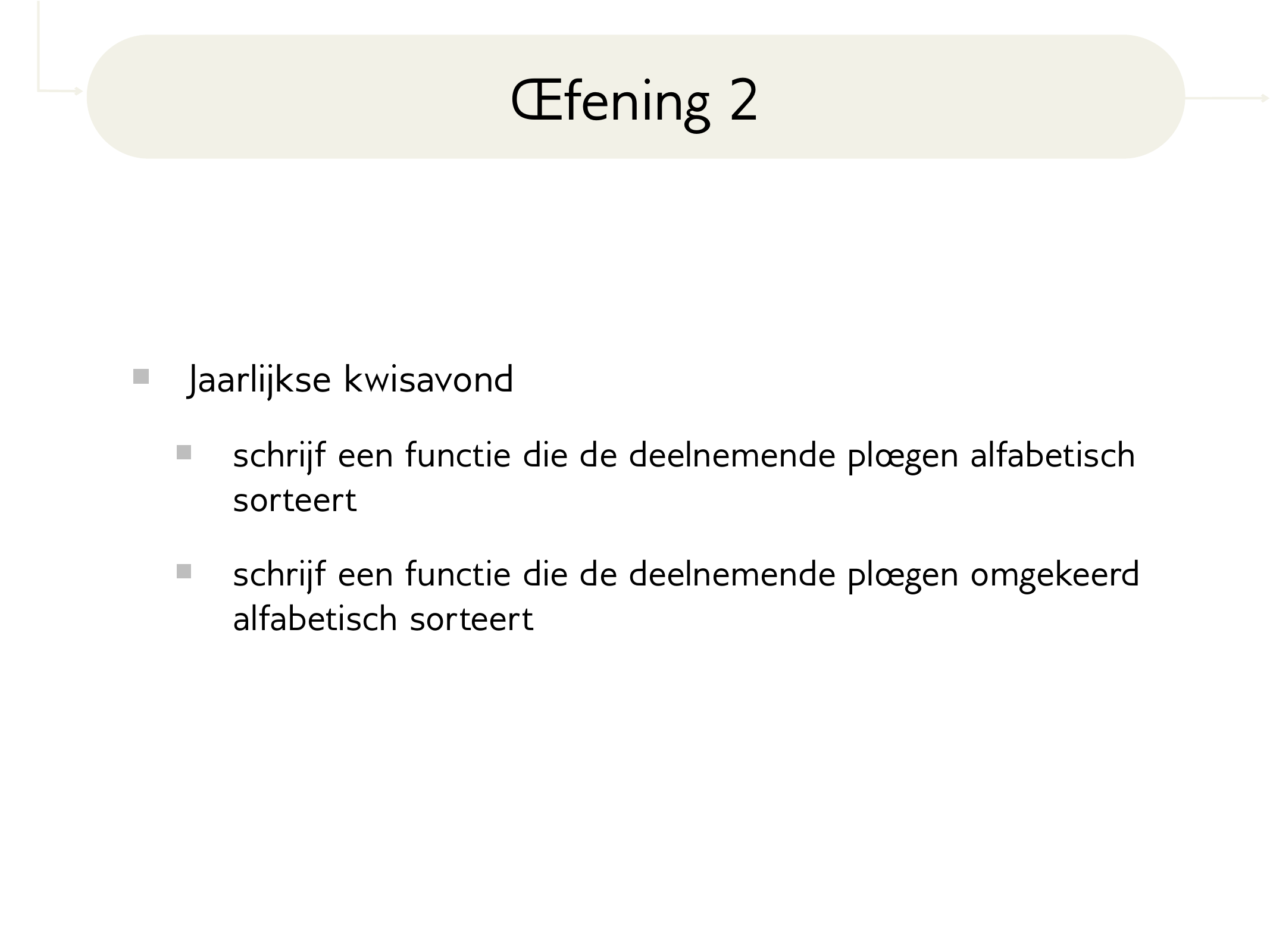

# Oefening 2
Jaarlijkse kwisavond
schrijf een functie die de deelnemende ploegen alfabetisch sorteert
schrijf een functie die de deelnemende ploegen omgekeerd alfabetisch sorteert